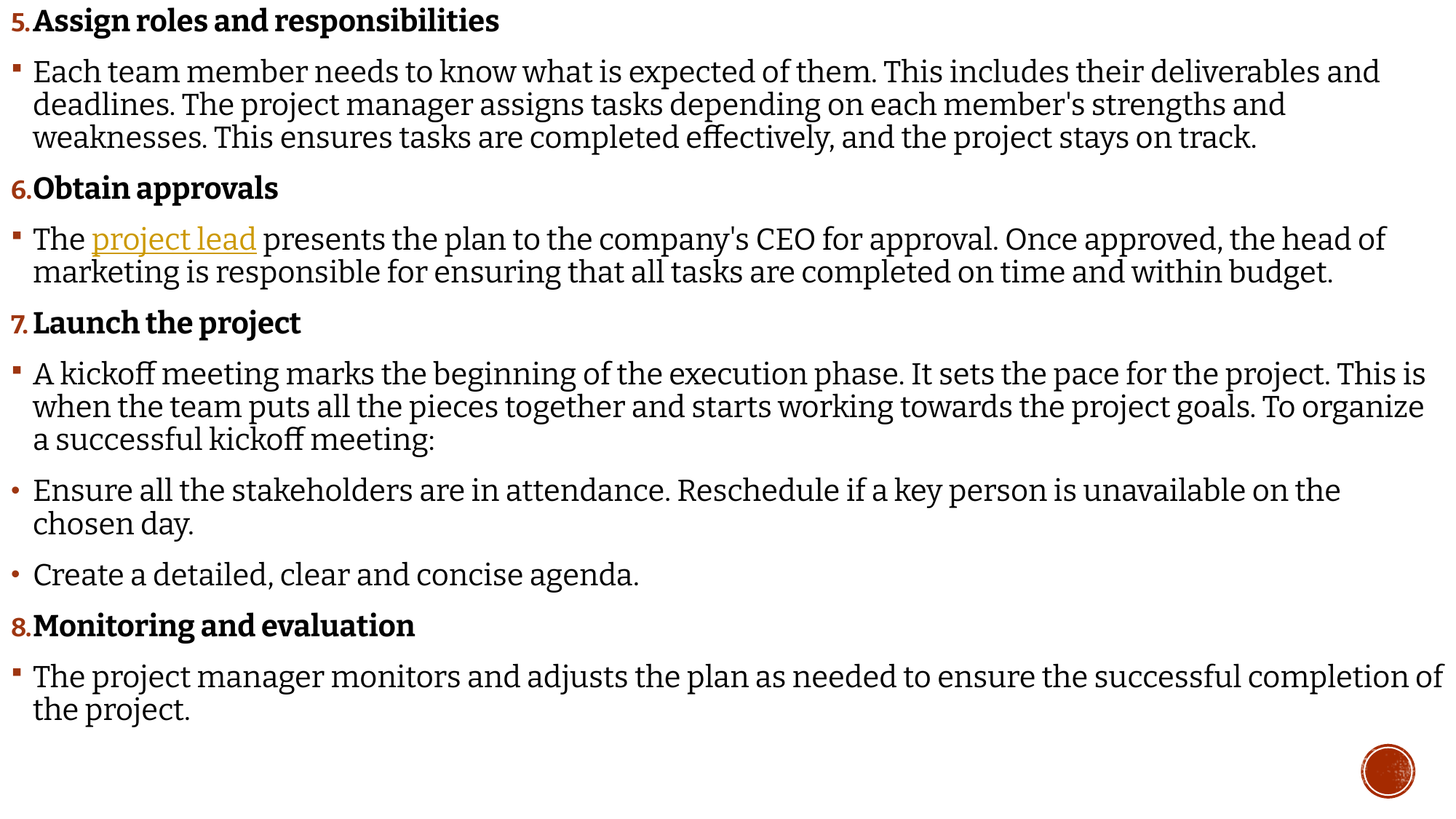

Assign roles and responsibilities
Each team member needs to know what is expected of them. This includes their deliverables and deadlines. The project manager assigns tasks depending on each member's strengths and weaknesses. This ensures tasks are completed effectively, and the project stays on track.
Obtain approvals
The project lead presents the plan to the company's CEO for approval. Once approved, the head of marketing is responsible for ensuring that all tasks are completed on time and within budget.
Launch the project
A kickoff meeting marks the beginning of the execution phase. It sets the pace for the project. This is when the team puts all the pieces together and starts working towards the project goals. To organize a successful kickoff meeting:
Ensure all the stakeholders are in attendance. Reschedule if a key person is unavailable on the chosen day.
Create a detailed, clear and concise agenda.
Monitoring and evaluation
The project manager monitors and adjusts the plan as needed to ensure the successful completion of the project.